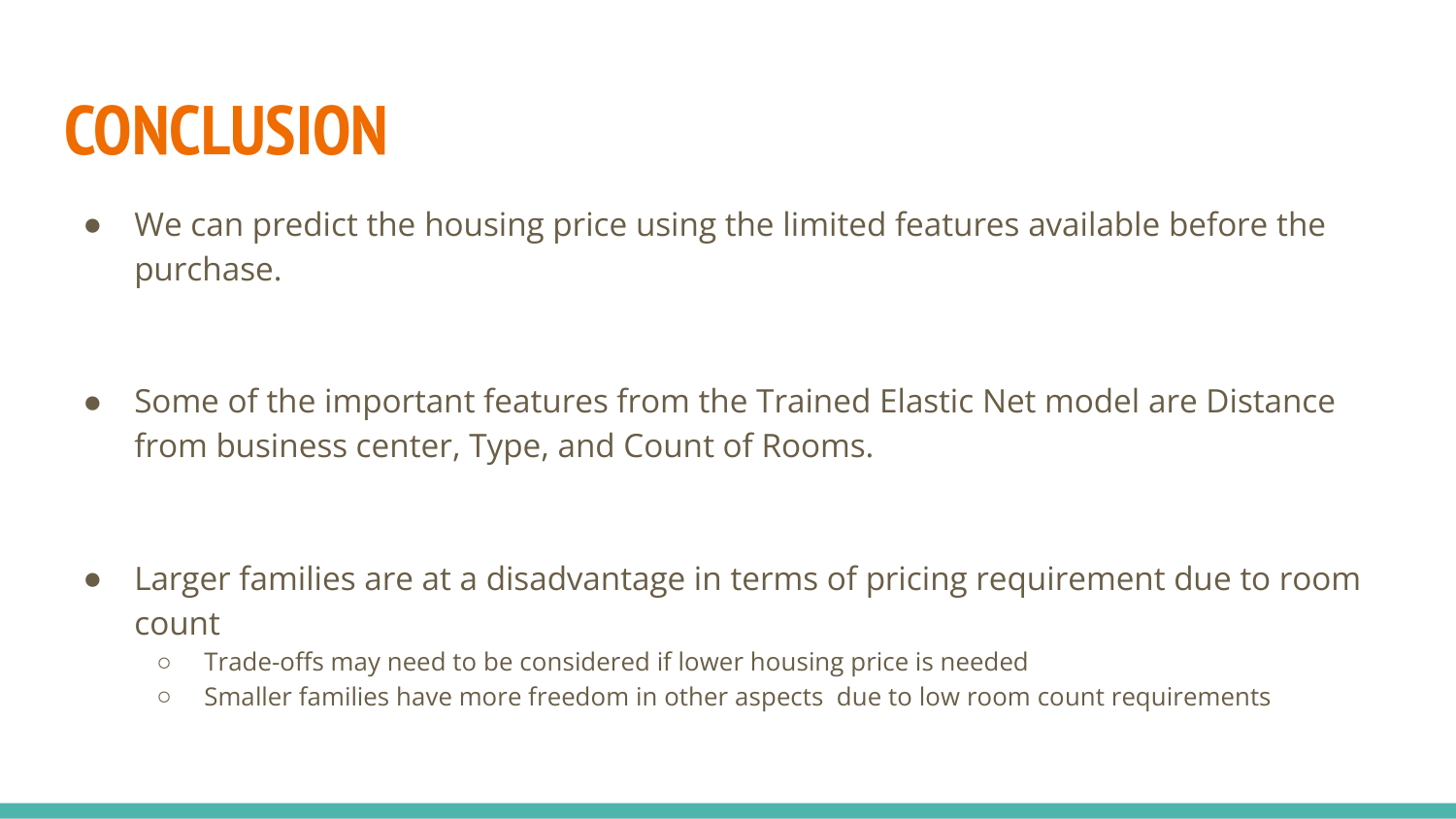

# CONCLUSION
We can predict the housing price using the limited features available before the purchase.

Some of the important features from the Trained Elastic Net model are Distance from business center, Type, and Count of Rooms.

Larger families are at a disadvantage in terms of pricing requirement due to room count
Trade-offs may need to be considered if lower housing price is needed
Smaller families have more freedom in other aspects  due to low room count requirements